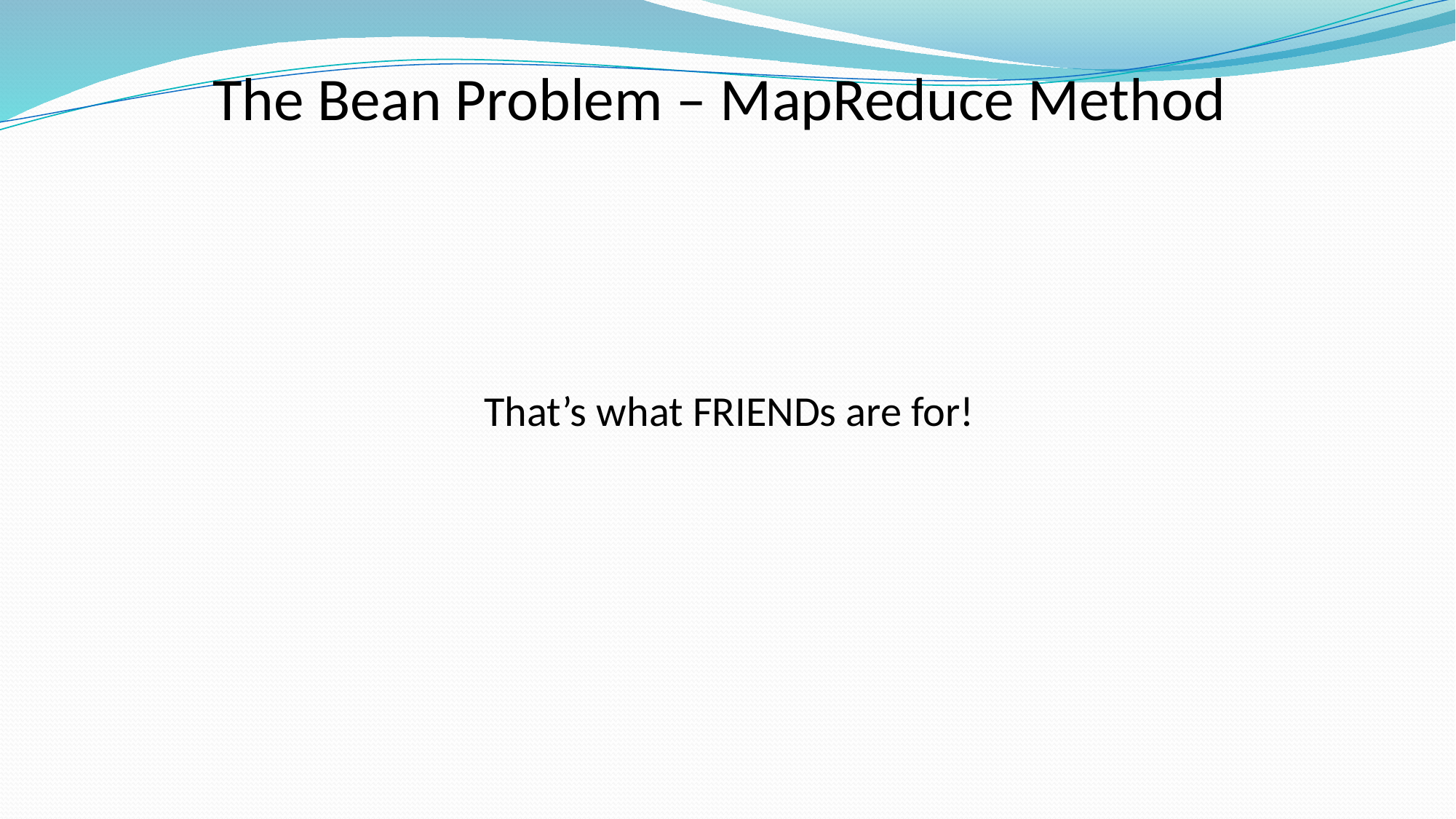

The Bean Problem – MapReduce Method
That’s what FRIENDs are for!